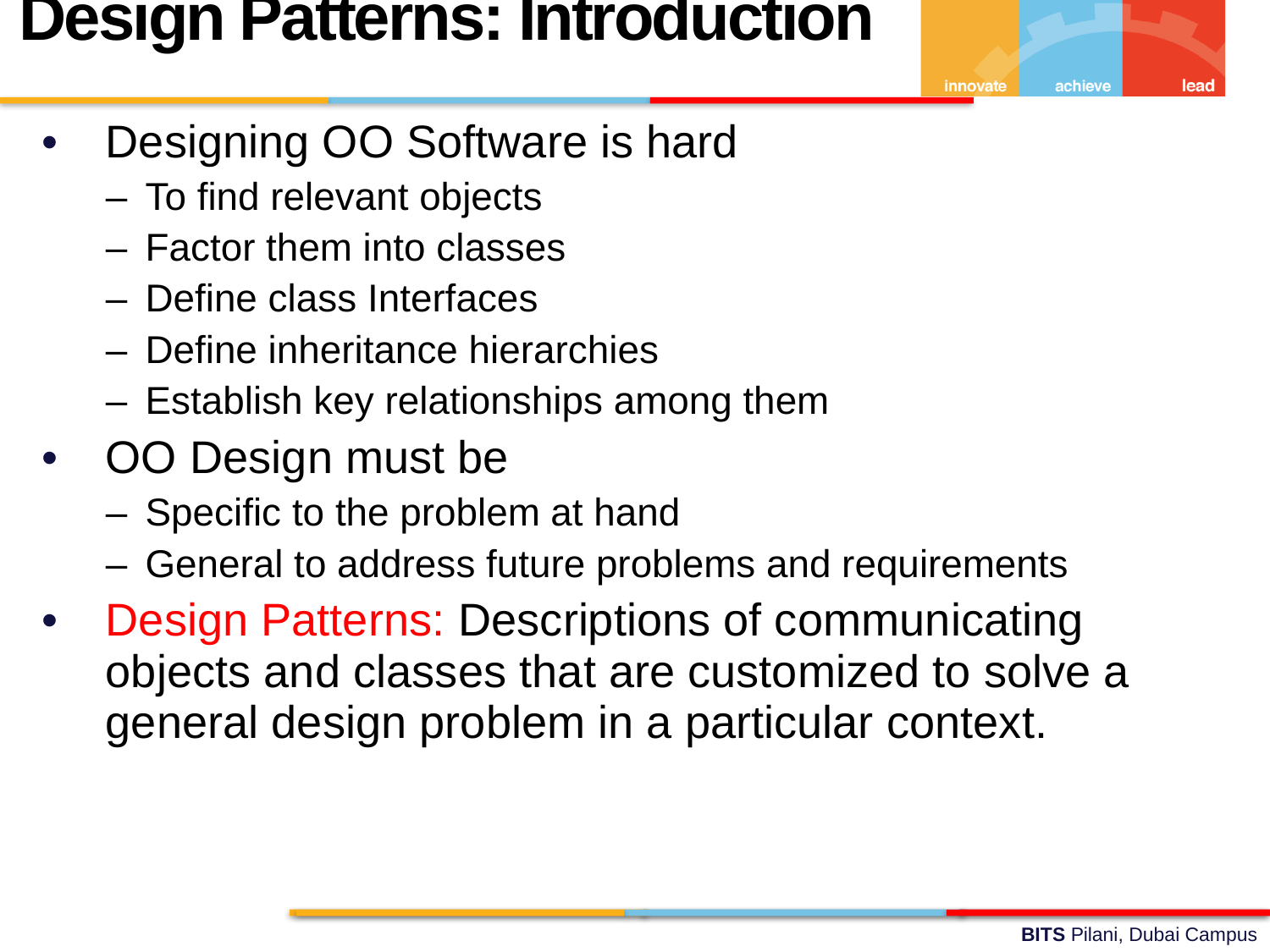

Design Patterns: Introduction
Designing OO Software is hard
To find relevant objects
Factor them into classes
Define class Interfaces
Define inheritance hierarchies
Establish key relationships among them
OO Design must be
Specific to the problem at hand
General to address future problems and requirements
Design Patterns: Descriptions of communicating objects and classes that are customized to solve a general design problem in a particular context.